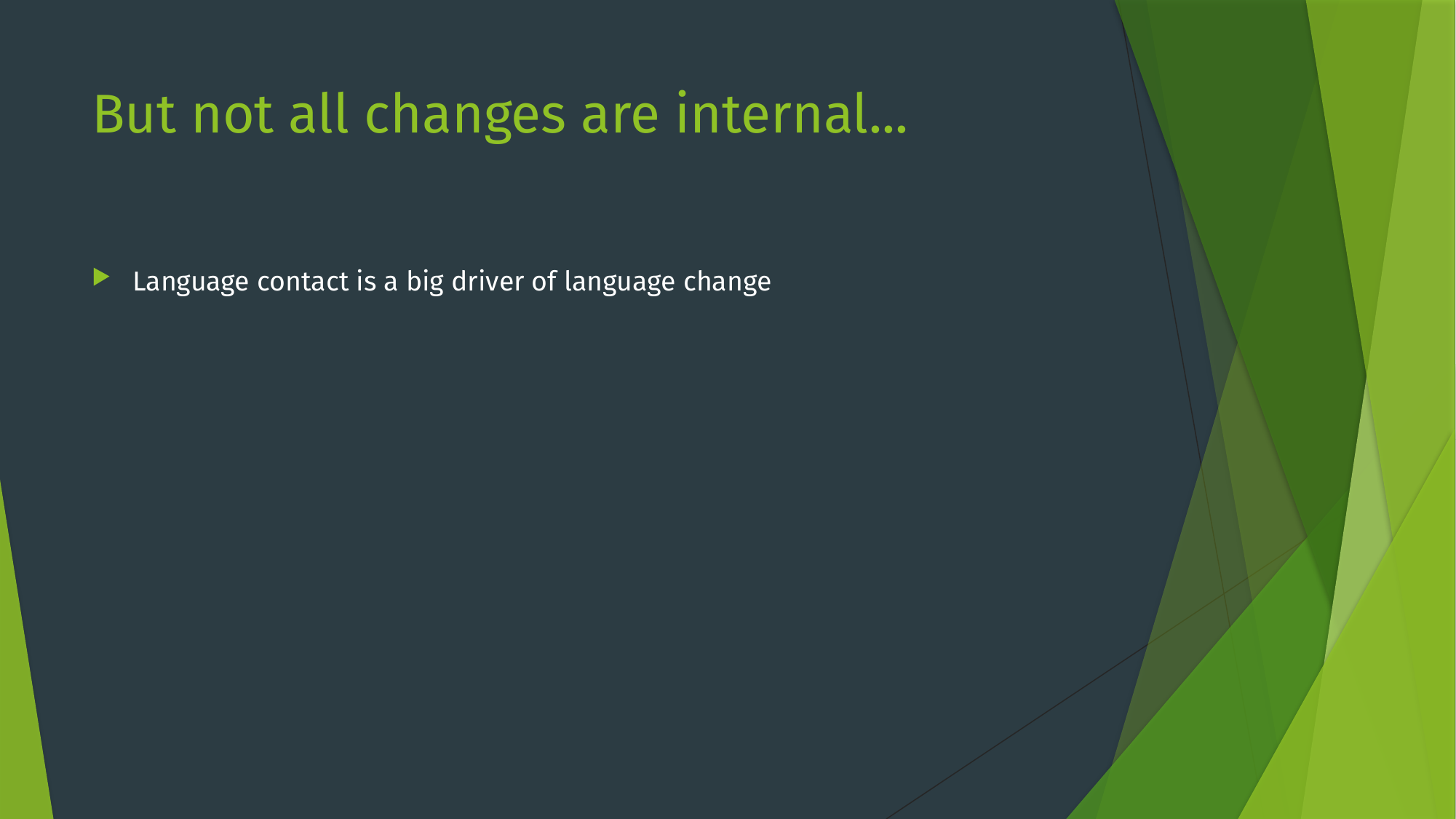

# But not all changes are internal...
Language contact is a big driver of language change